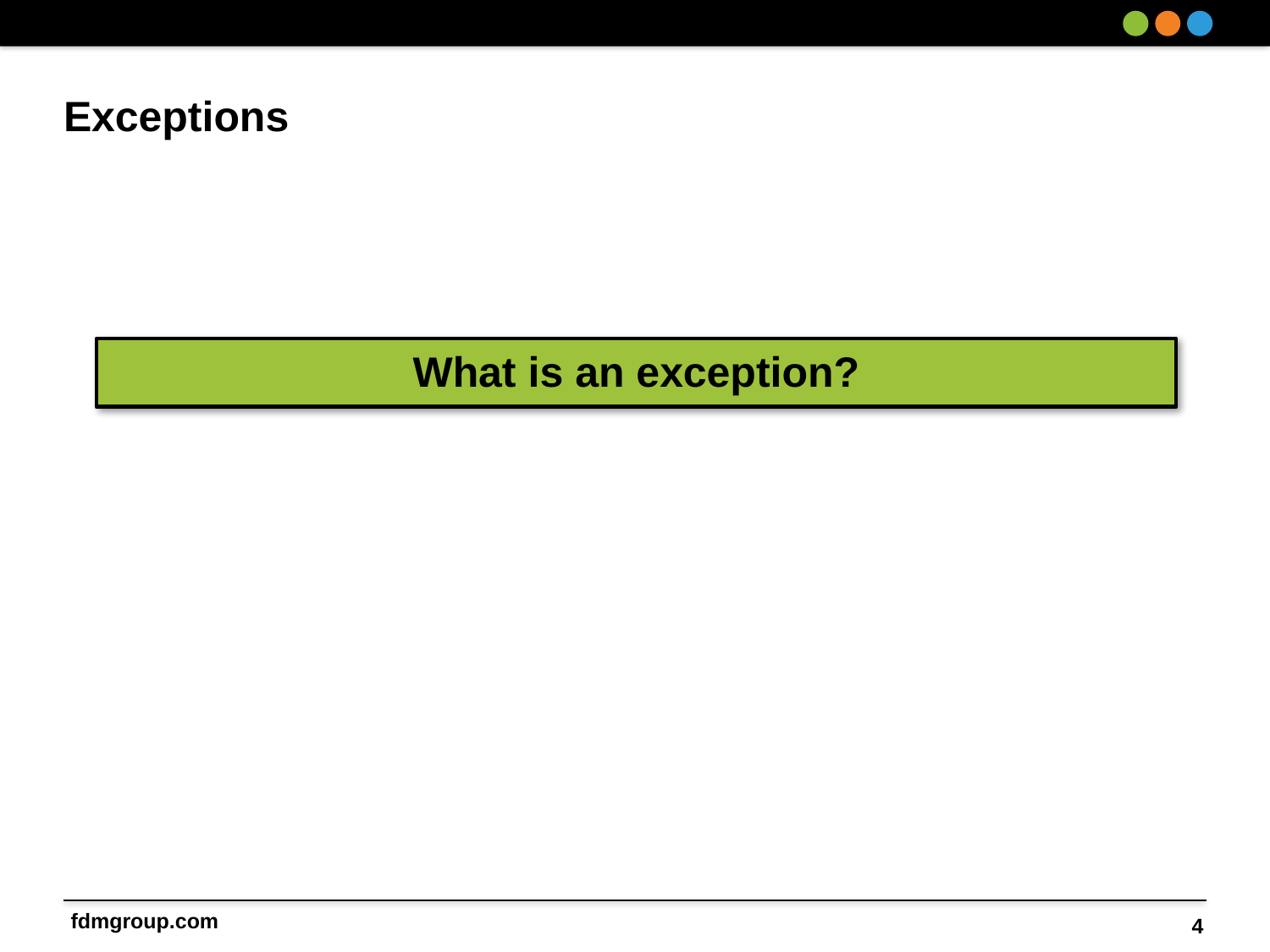

# Exceptions
What is an exception?
4